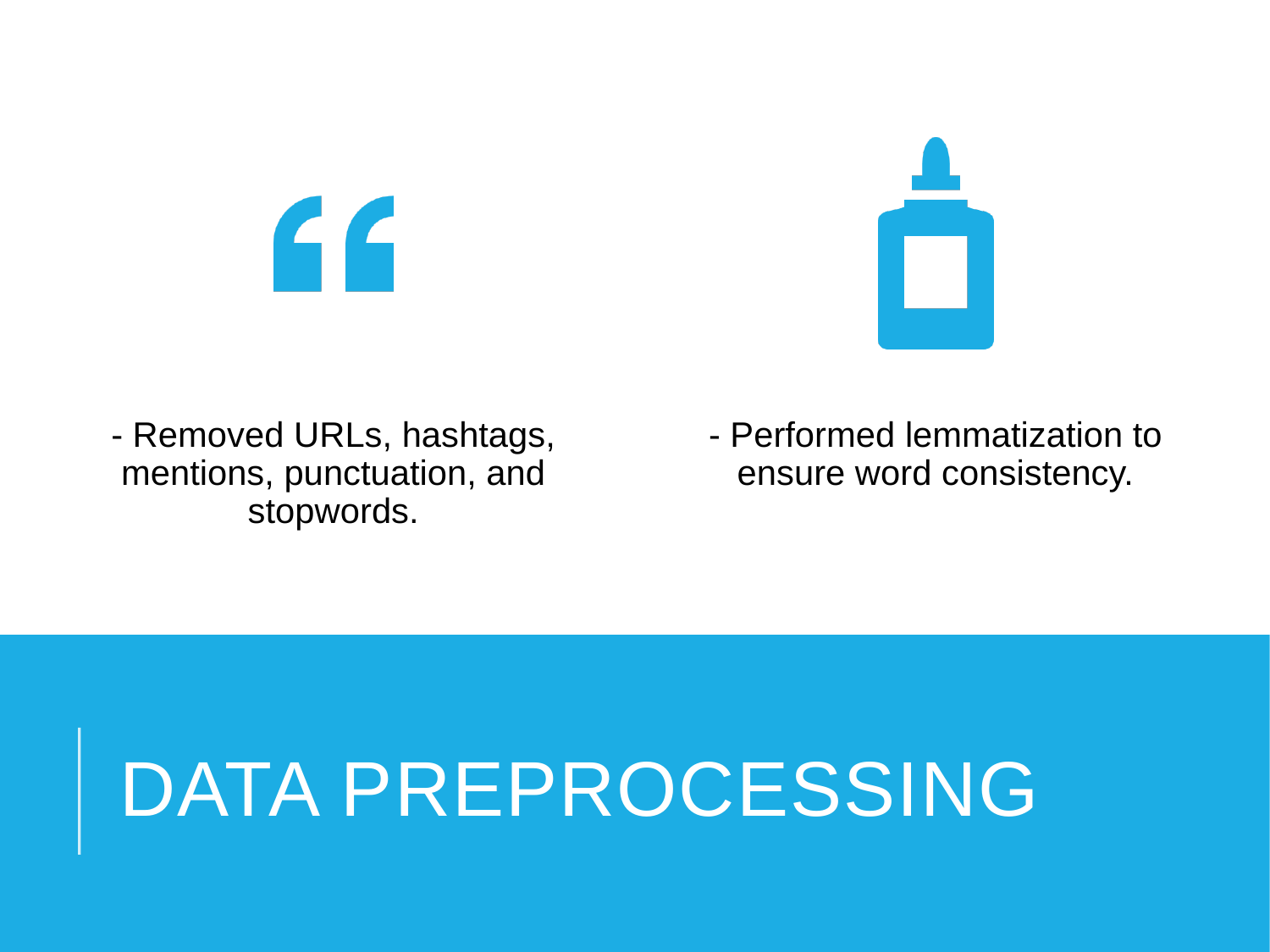

- Removed URLs, hashtags, mentions, punctuation, and stopwords.
- Performed lemmatization to ensure word consistency.

# Data Preprocessing